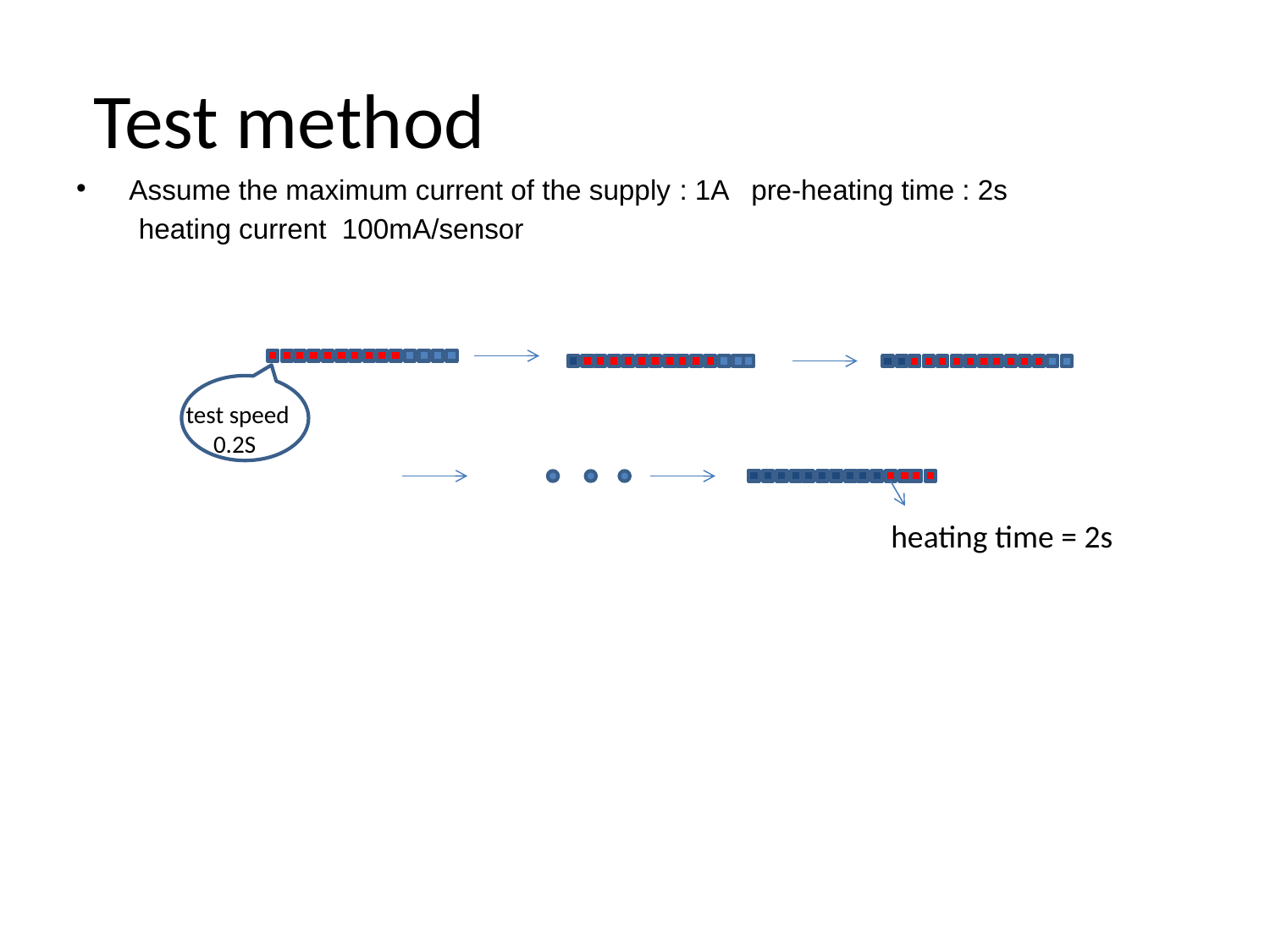

# Test method
Assume the maximum current of the supply : 1A   pre-heating time : 2s
        heating current  100mA/sensor

test speed
     0.2S

heating time = 2s